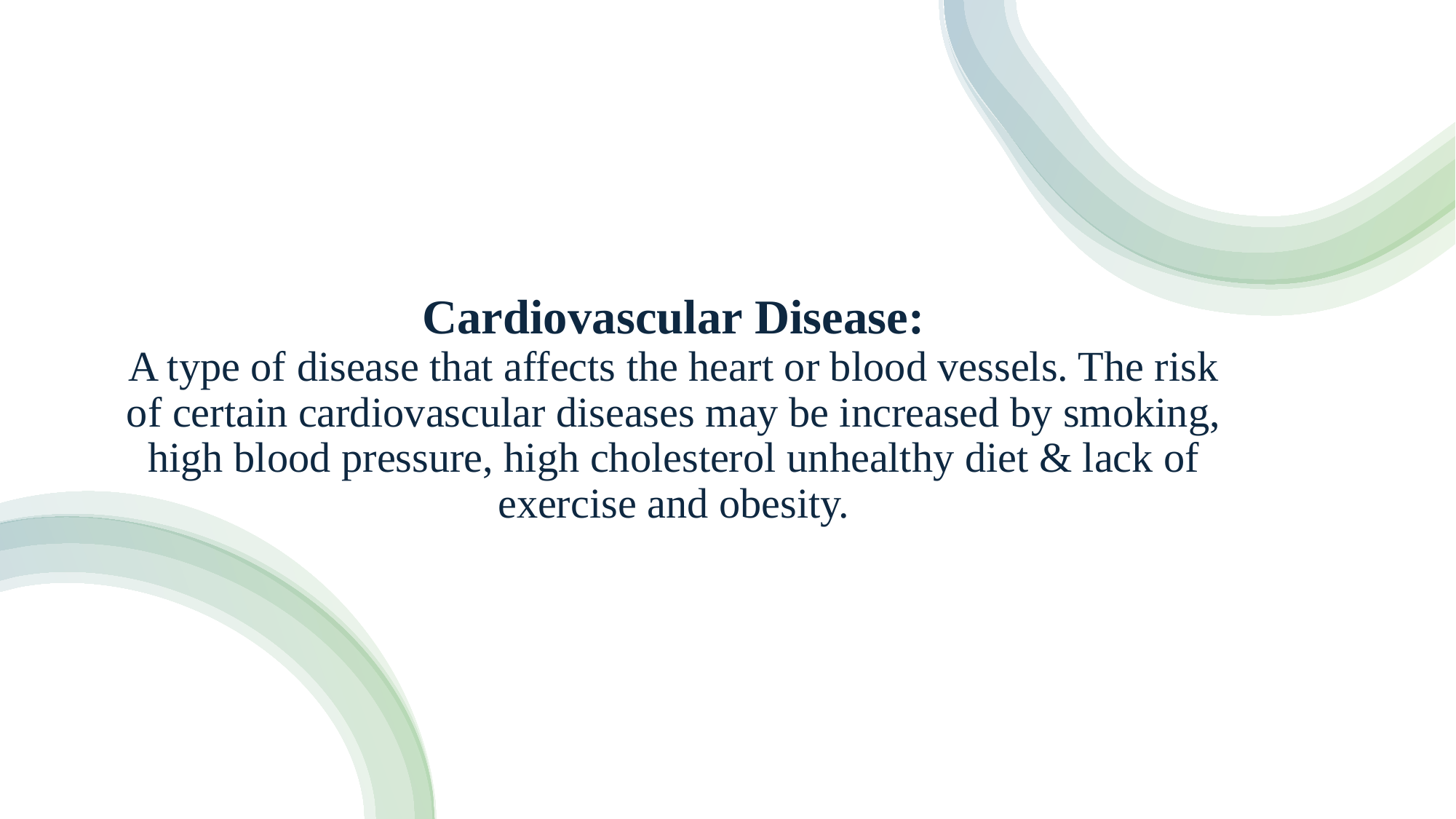

# Cardiovascular Disease: A type of disease that affects the heart or blood vessels. The risk of certain cardiovascular diseases may be increased by smoking, high blood pressure, high cholesterol unhealthy diet & lack of exercise and obesity.